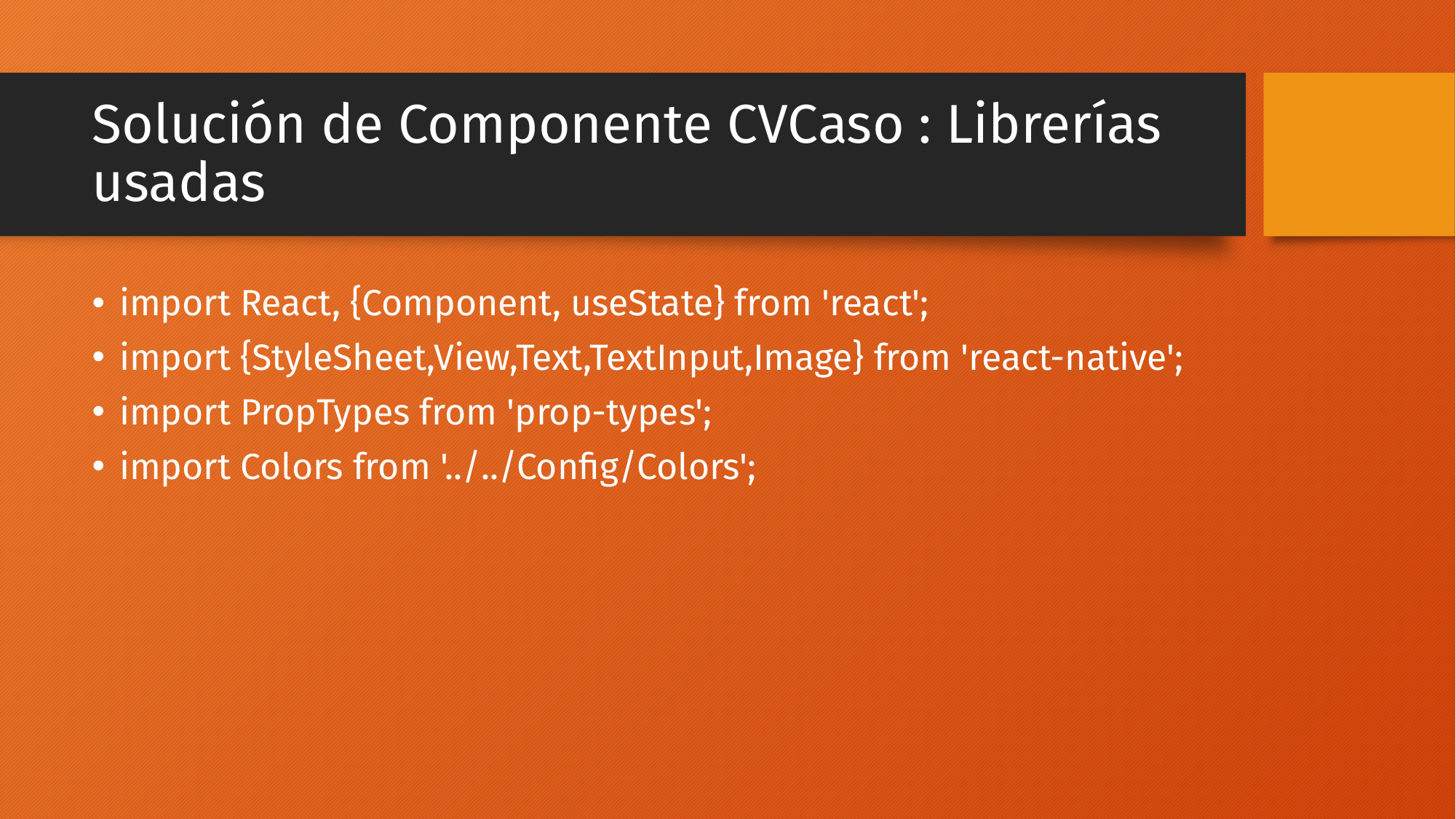

# Solución de Componente CVCaso : Librerías usadas
import React, {Component, useState} from 'react';
import {StyleSheet,View,Text,TextInput,Image} from 'react-native';
import PropTypes from 'prop-types';
import Colors from '../../Config/Colors';